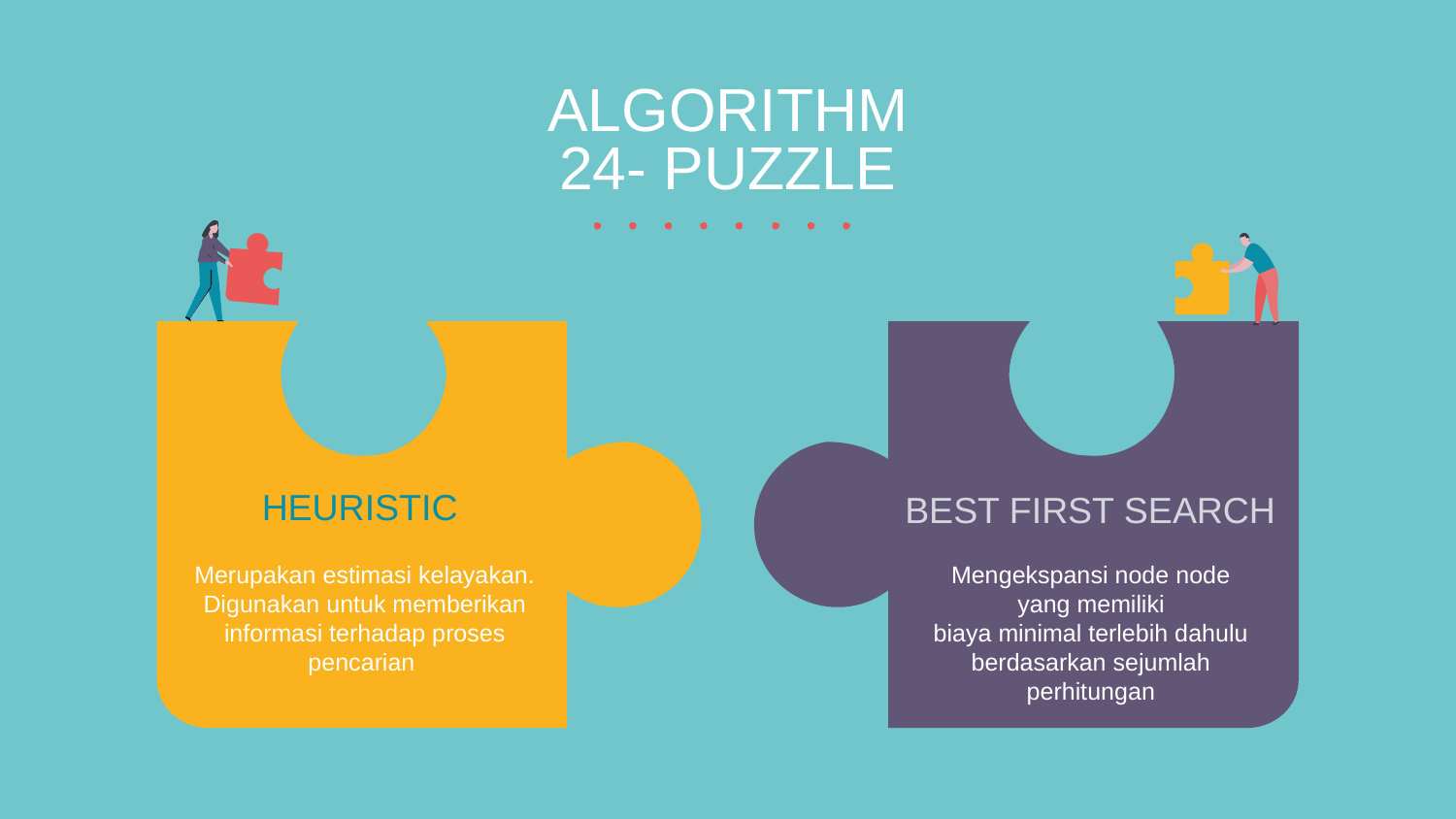

# ALGORITHM 24- PUZZLE

HEURISTIC

BEST FIRST SEARCH
Merupakan estimasi kelayakan. Digunakan untuk memberikan informasi terhadap proses pencarian
Mengekspansi node node yang memiliki
biaya minimal terlebih dahulu berdasarkan sejumlah
perhitungan